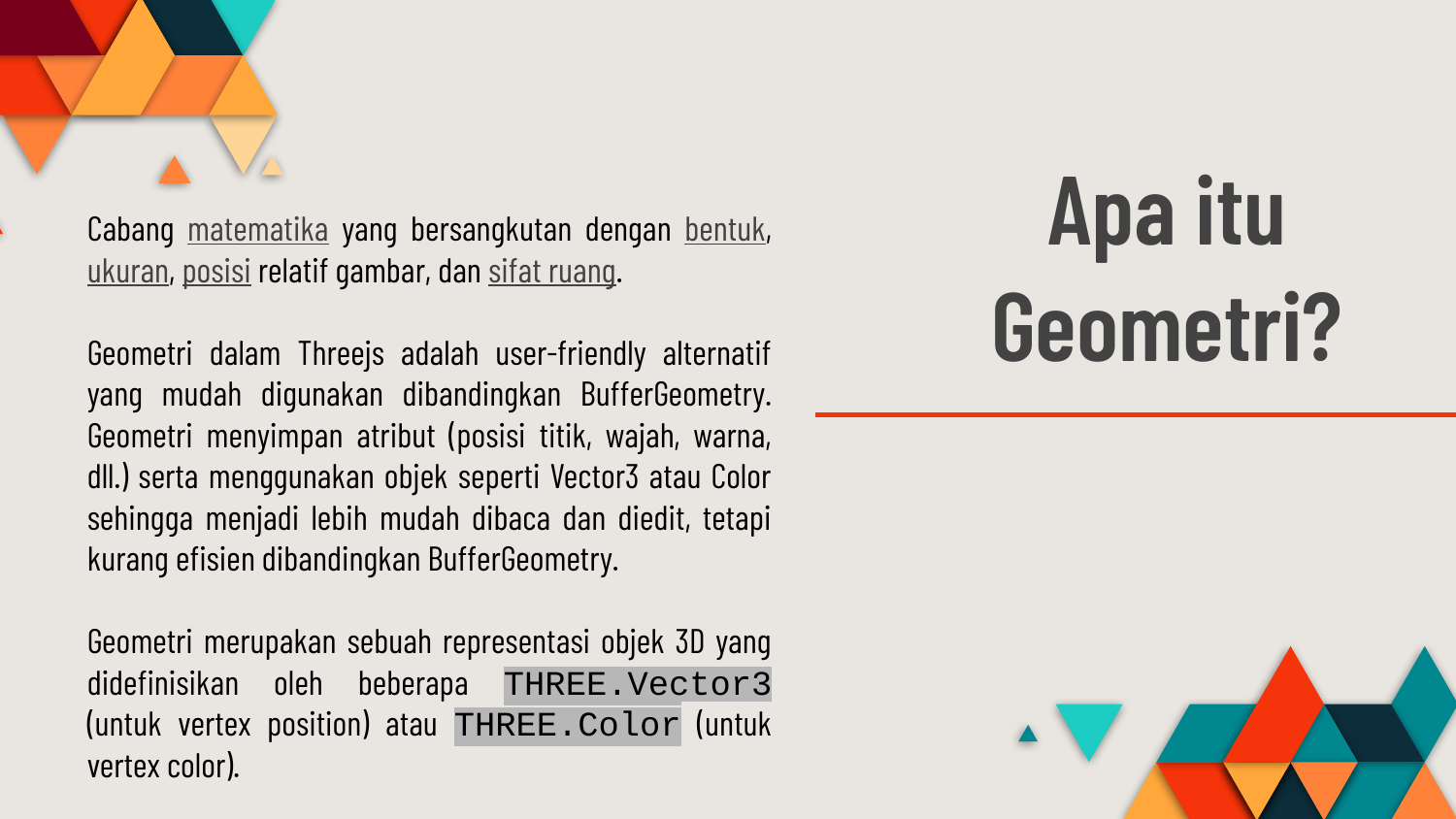

# Apa itu Geometri?
Cabang matematika yang bersangkutan dengan bentuk, ukuran, posisi relatif gambar, dan sifat ruang.

Geometri dalam Threejs adalah user-friendly alternatif yang mudah digunakan dibandingkan BufferGeometry. Geometri menyimpan atribut (posisi titik, wajah, warna, dll.) serta menggunakan objek seperti Vector3 atau Color sehingga menjadi lebih mudah dibaca dan diedit, tetapi kurang efisien dibandingkan BufferGeometry.

Geometri merupakan sebuah representasi objek 3D yang didefinisikan oleh beberapa THREE.Vector3 (untuk vertex position) atau THREE.Color (untuk vertex color).